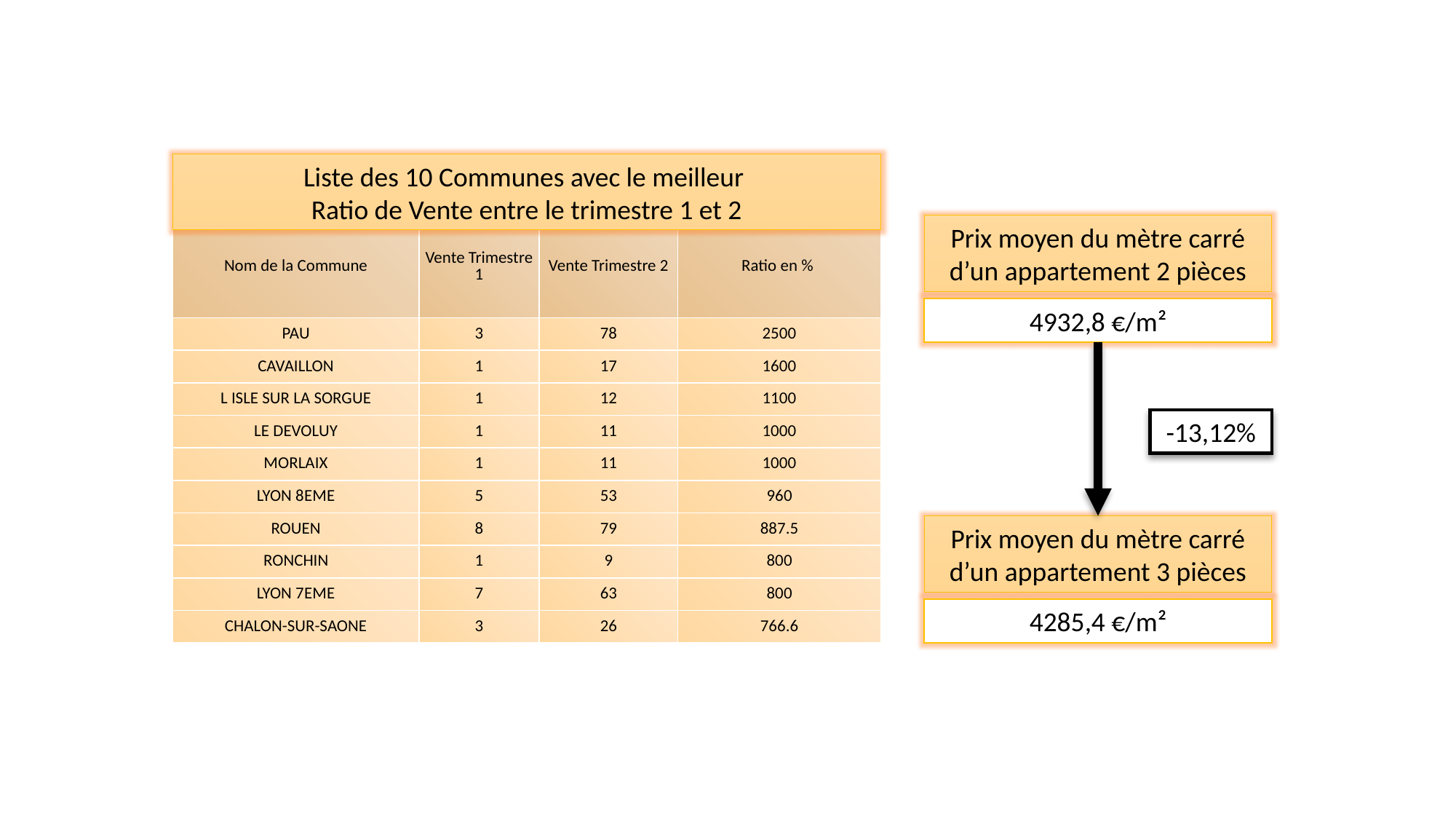

Liste des 10 Communes avec le meilleur
Ratio de Vente entre le trimestre 1 et 2
| Nom de la Commune | Vente Trimestre 1 | Vente Trimestre 2 | Ratio en % |
| --- | --- | --- | --- |
| PAU | 3 | 78 | 2500 |
| CAVAILLON | 1 | 17 | 1600 |
| L ISLE SUR LA SORGUE | 1 | 12 | 1100 |
| LE DEVOLUY | 1 | 11 | 1000 |
| MORLAIX | 1 | 11 | 1000 |
| LYON 8EME | 5 | 53 | 960 |
| ROUEN | 8 | 79 | 887.5 |
| RONCHIN | 1 | 9 | 800 |
| LYON 7EME | 7 | 63 | 800 |
| CHALON-SUR-SAONE | 3 | 26 | 766.6 |
Prix moyen du mètre carré d’un appartement 2 pièces
4932,8 €/m²
-13,12%
Prix moyen du mètre carré d’un appartement 3 pièces
4285,4 €/m²